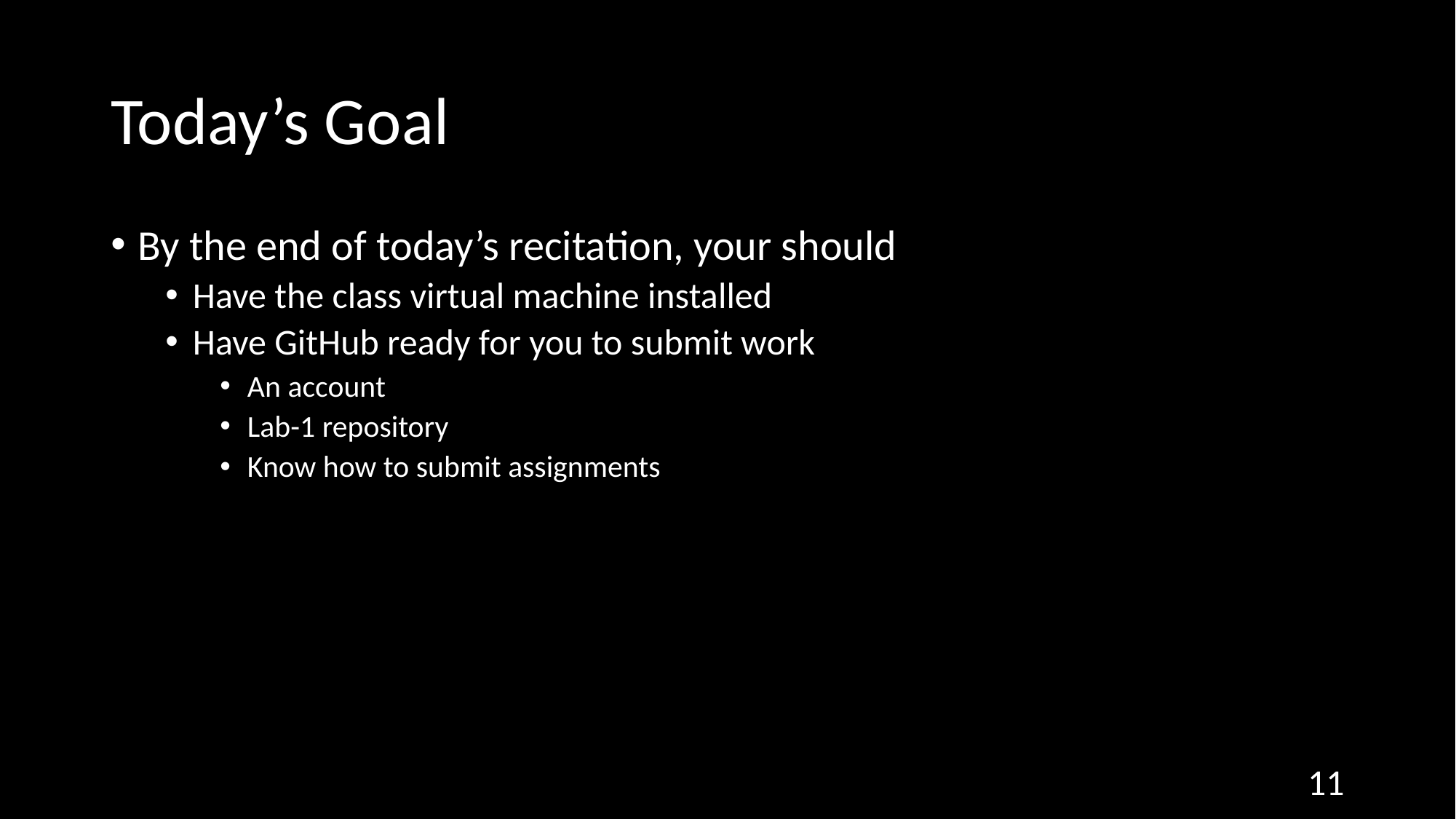

# Today’s Goal
By the end of today’s recitation, your should
Have the class virtual machine installed
Have GitHub ready for you to submit work
An account
Lab-1 repository
Know how to submit assignments

11